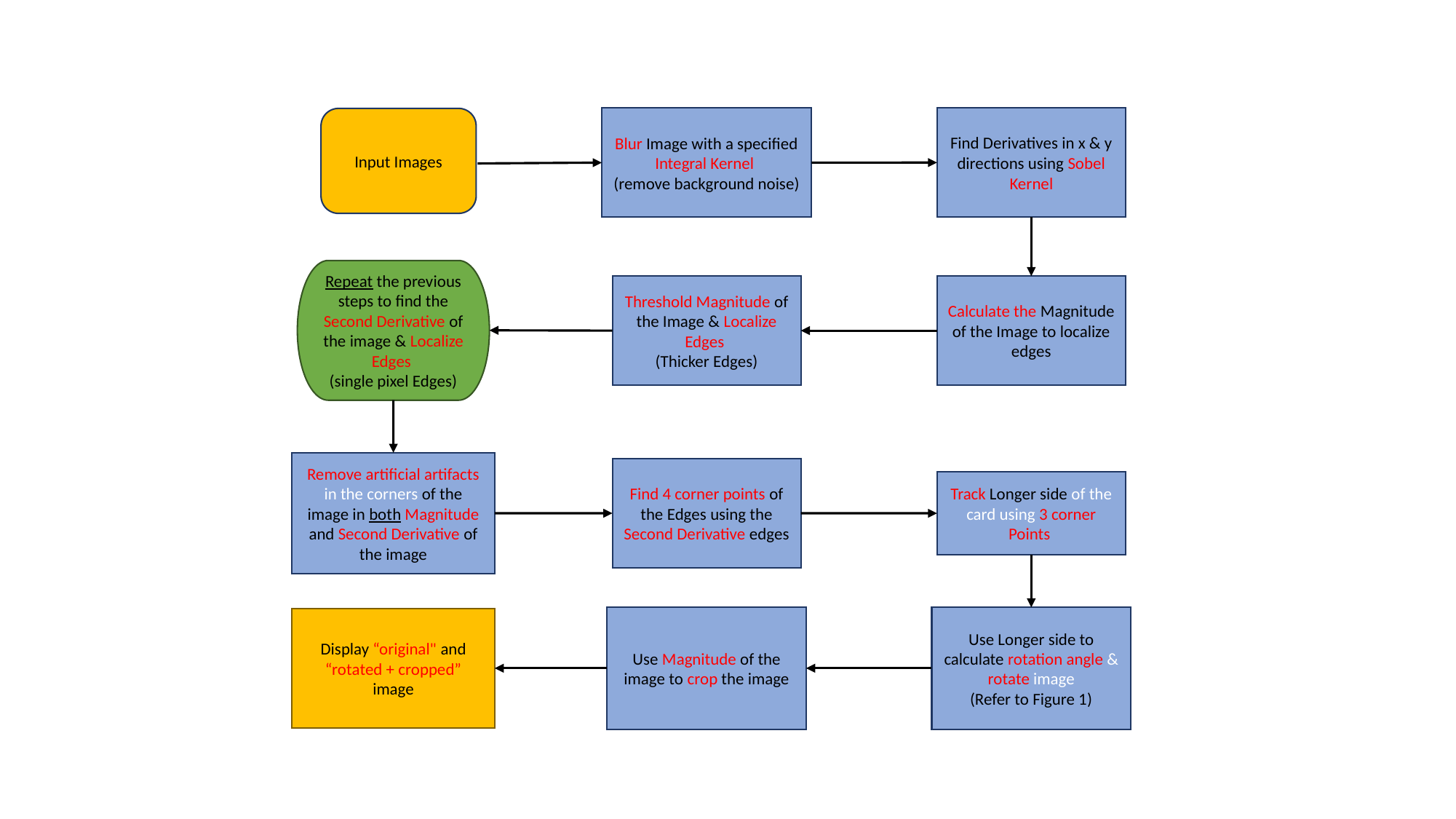

Find Derivatives in x & y directions using Sobel Kernel
Blur Image with a specified Integral Kernel
(remove background noise)
Input Images
Repeat the previous steps to find the Second Derivative of the image & Localize Edges
(single pixel Edges)
Threshold Magnitude of the Image & Localize Edges
(Thicker Edges)
Calculate the Magnitude of the Image to localize edges
Remove artificial artifacts in the corners of the image in both Magnitude and Second Derivative of the image
Find 4 corner points of the Edges using the Second Derivative edges
Track Longer side of the card using 3 corner Points
Use Longer side to calculate rotation angle & rotate image
(Refer to Figure 1)
Use Magnitude of the image to crop the image
Display “original" and “rotated + cropped” image